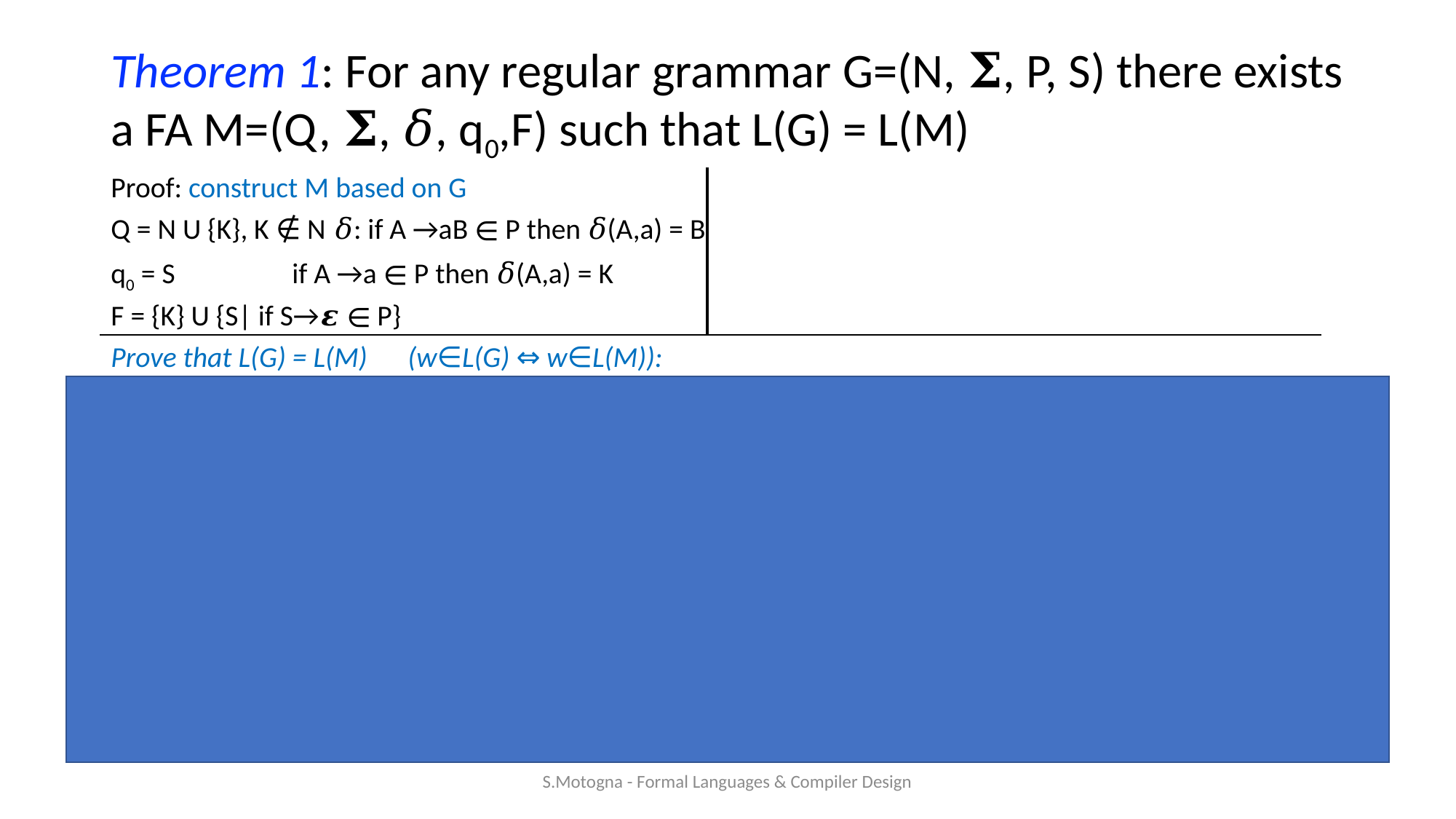

# Theorem 1: For any regular grammar G=(N, 𝚺, P, S) there exists a FA M=(Q, 𝚺, 𝛿, q0,F) such that L(G) = L(M)
Proof: construct M based on G
Q = N U {K}, K ∉ N					𝛿: if A →aB ∊ P then 𝛿(A,a) = B
q0 = S						     	     if A →a ∊ P then 𝛿(A,a) = K
F = {K} U {S| if S→𝜺 ∊ P}
Prove that L(G) = L(M) 	(w∈L(G) ⇔ w∈L(M)):
 S⇒w ⇔ (S,w) ⊢ (qf , 𝜺)
w= 𝜺: S⇒ 𝜺 ⇔ (S, 𝜺) ⊢ (S, 𝜺) – true
w=a1a2. . .an: S ⇒ w ⇔ (S,w) ⊢ (K, 𝜺)
S ⇒ a1A1 ⇒ a1a2A2 ⇒ . . . ⇒ a1a2. . .an−1An−1 ⇒ a1a2. . .an−1an
					S ⇒ a1A1 exists if S → a1A1 and then δ(S,a1)=A1
					A1 → a2A2 : δ(A1,a2)=A2 . . .
					An−1 → an : δ(An−1,an)=K
(S,a1a2. . .an) ⊢ (A1,a2. . .an) ⊢ (A2,a3. . .an) ⊢ . . . ⊢ (An−1,an) ⊢ (K, 𝜺) , K∈F
*
*

*
*
*
*
S.Motogna - Formal Languages & Compiler Design